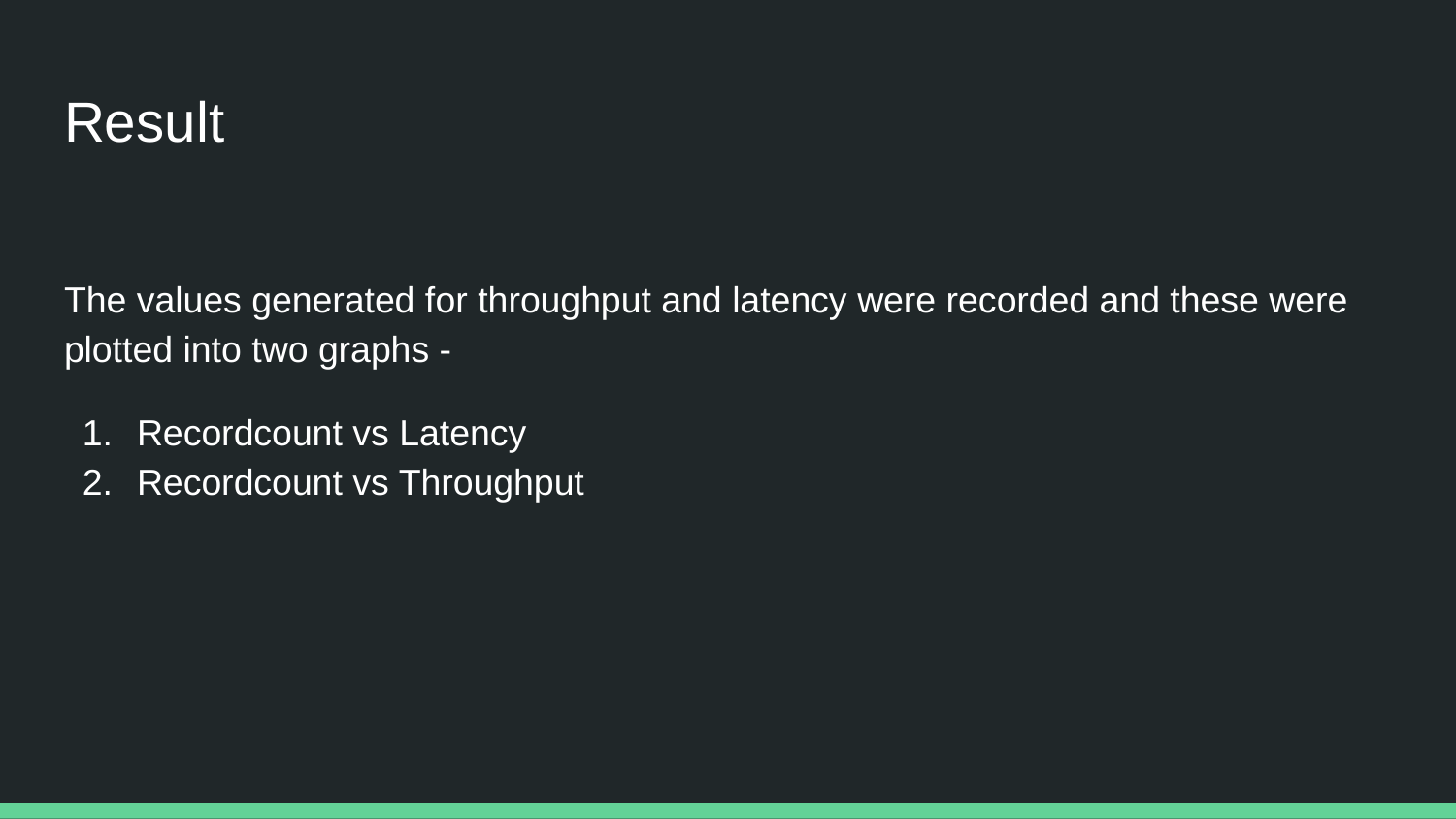

# Result
The values generated for throughput and latency were recorded and these were plotted into two graphs -
Recordcount vs Latency
Recordcount vs Throughput